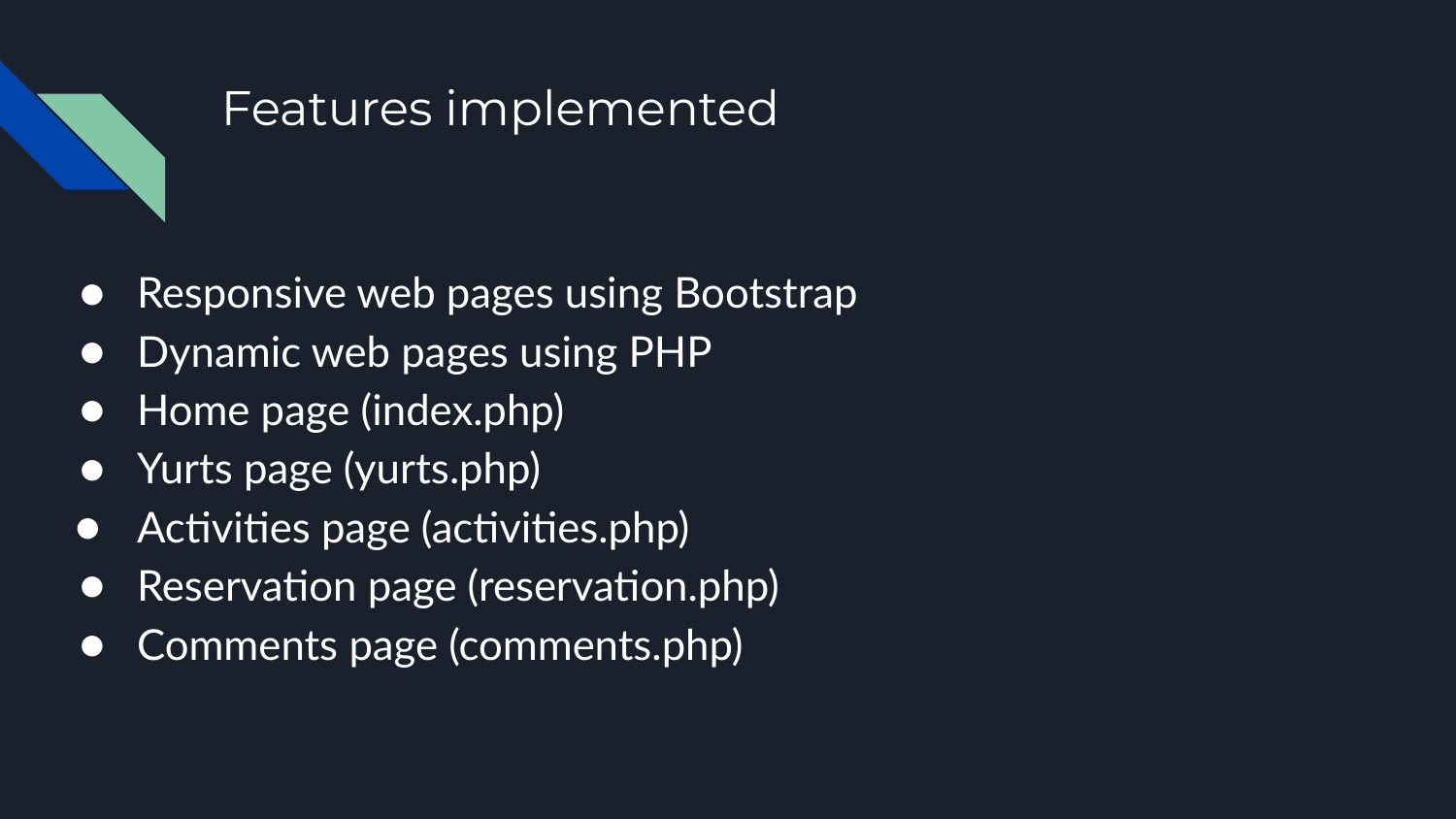

# Features implemented
Responsive web pages using Bootstrap
Dynamic web pages using PHP
Home page (index.php)
Yurts page (yurts.php)
Activities page (activities.php)
Reservation page (reservation.php)
Comments page (comments.php)